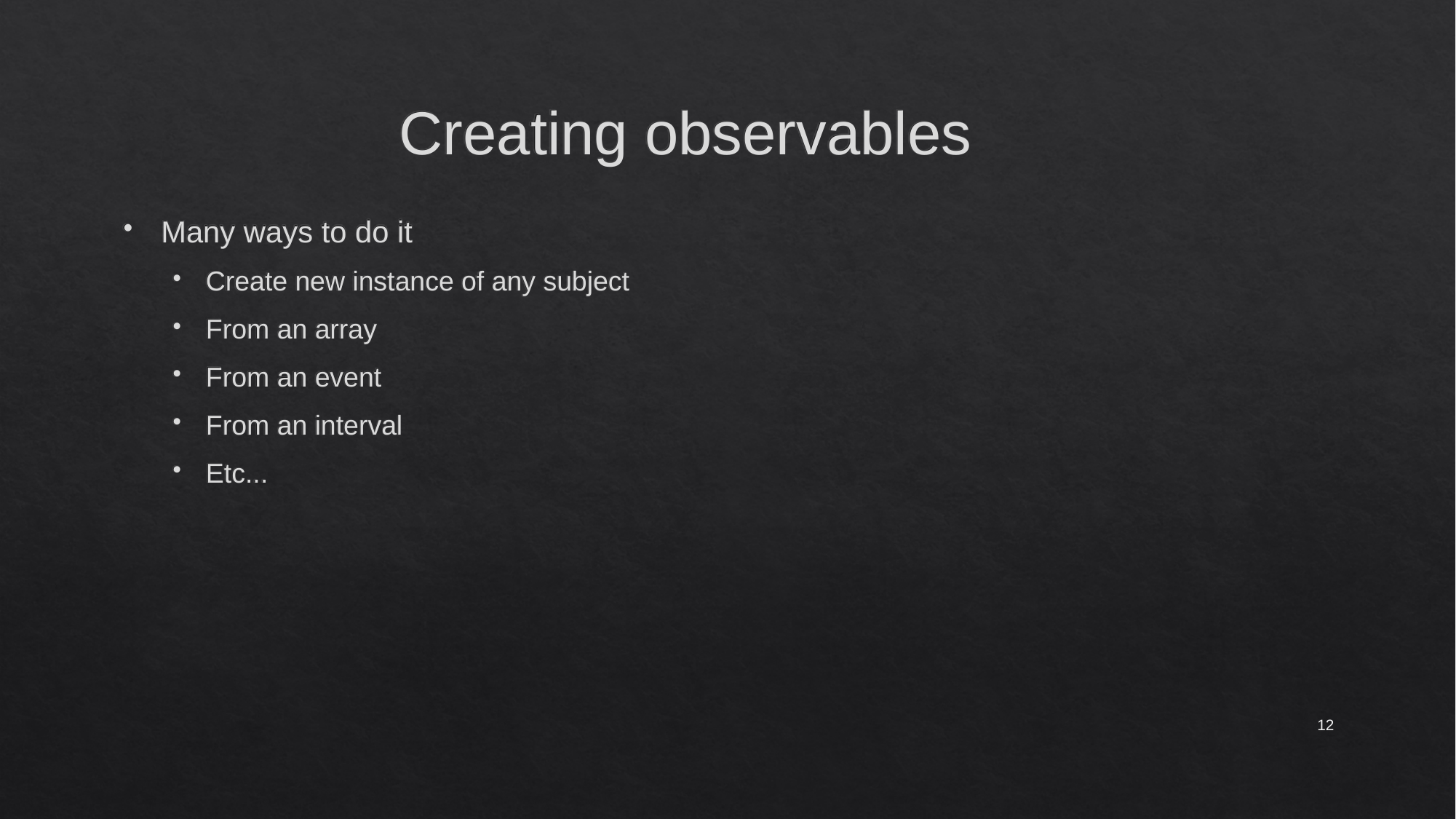

# Creating observables
Many ways to do it
Create new instance of any subject
From an array
From an event
From an interval
Etc...
12